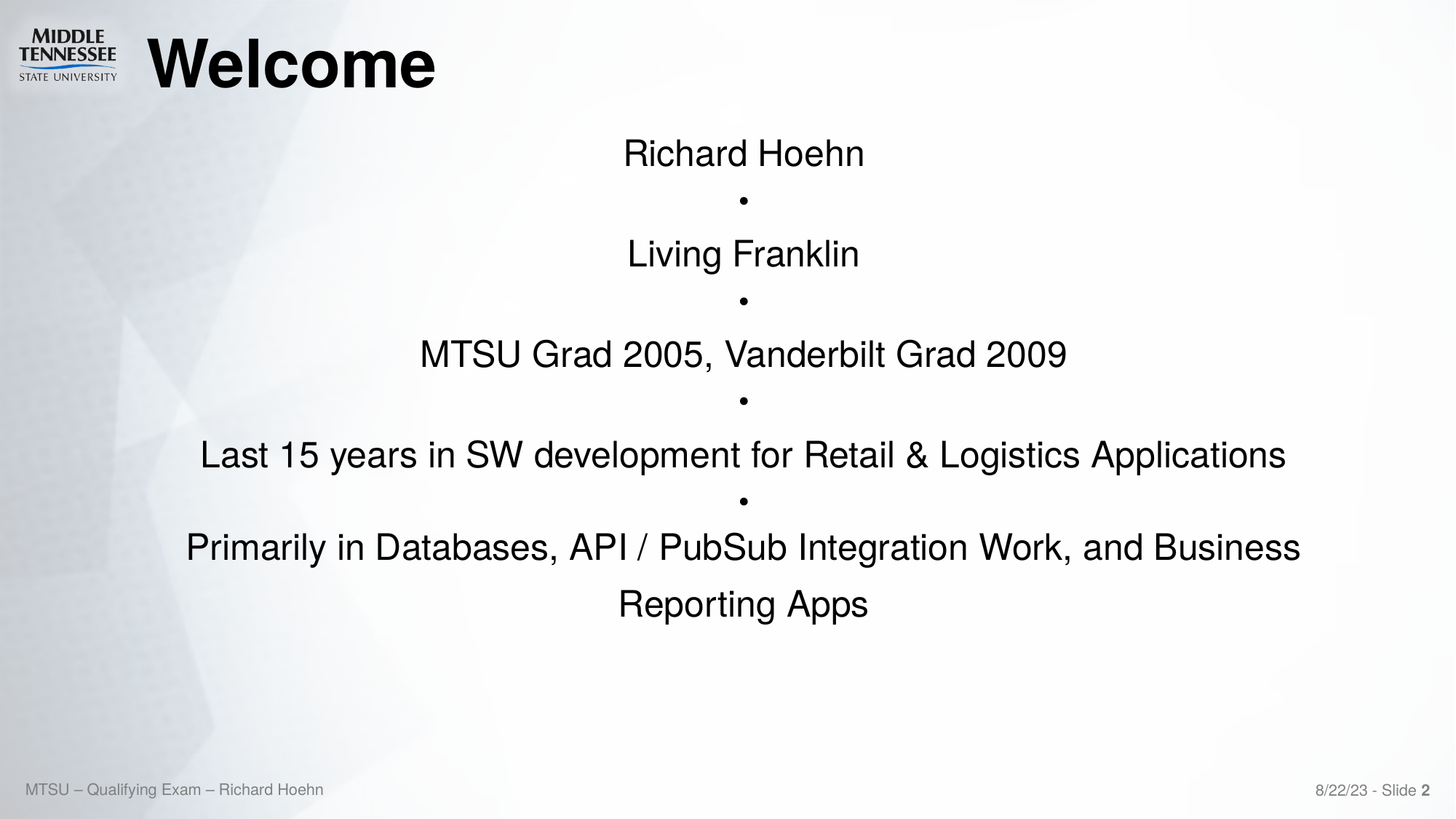

# Welcome
Richard Hoehn
●
Living Franklin
●
MTSU Grad 2005, Vanderbilt Grad 2009
●
Last 15 years in SW development for Retail & Logistics Applications
●
Primarily in Databases, API / PubSub Integration Work, and Business Reporting Apps